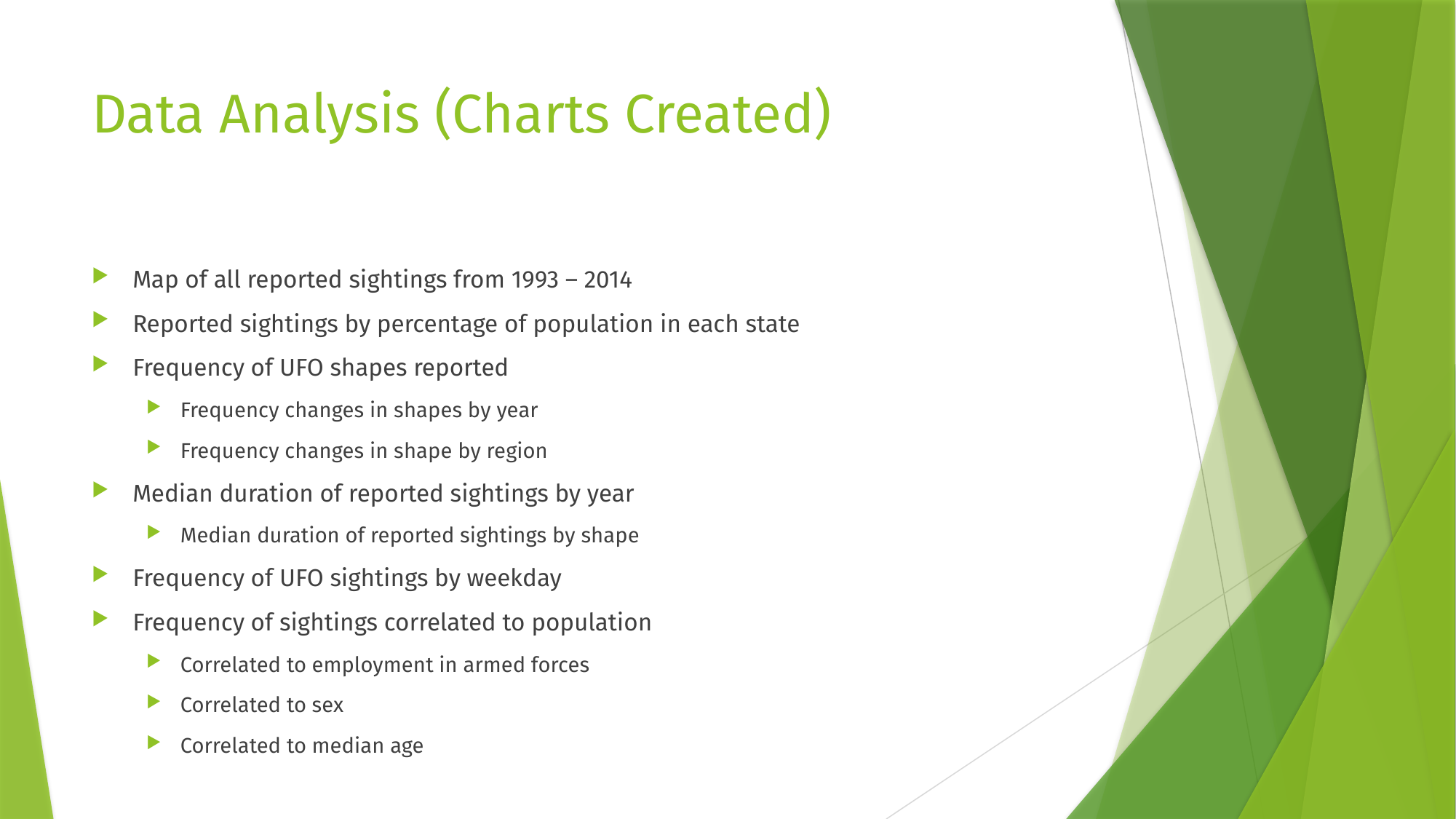

# Data Analysis (Charts Created)
Map of all reported sightings from 1993 – 2014
Reported sightings by percentage of population in each state
Frequency of UFO shapes reported
Frequency changes in shapes by year
Frequency changes in shape by region
Median duration of reported sightings by year
Median duration of reported sightings by shape
Frequency of UFO sightings by weekday
Frequency of sightings correlated to population
Correlated to employment in armed forces
Correlated to sex
Correlated to median age